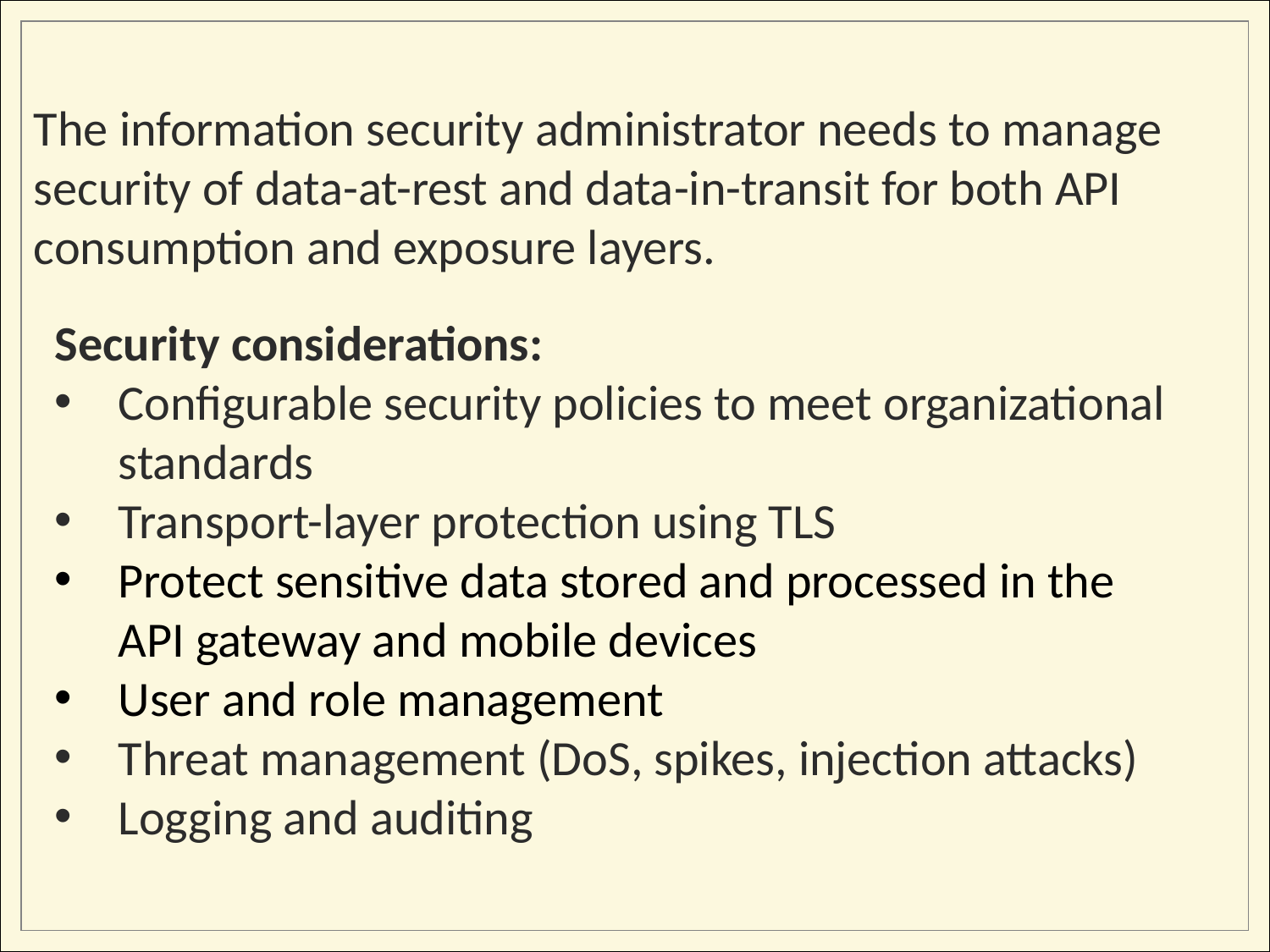

# The information security administrator needs to manage security of data-at-rest and data-in-transit for both API consumption and exposure layers.
Security considerations:
Configurable security policies to meet organizational standards
Transport-layer protection using TLS
Protect sensitive data stored and processed in the API gateway and mobile devices
User and role management
Threat management (DoS, spikes, injection attacks)
Logging and auditing